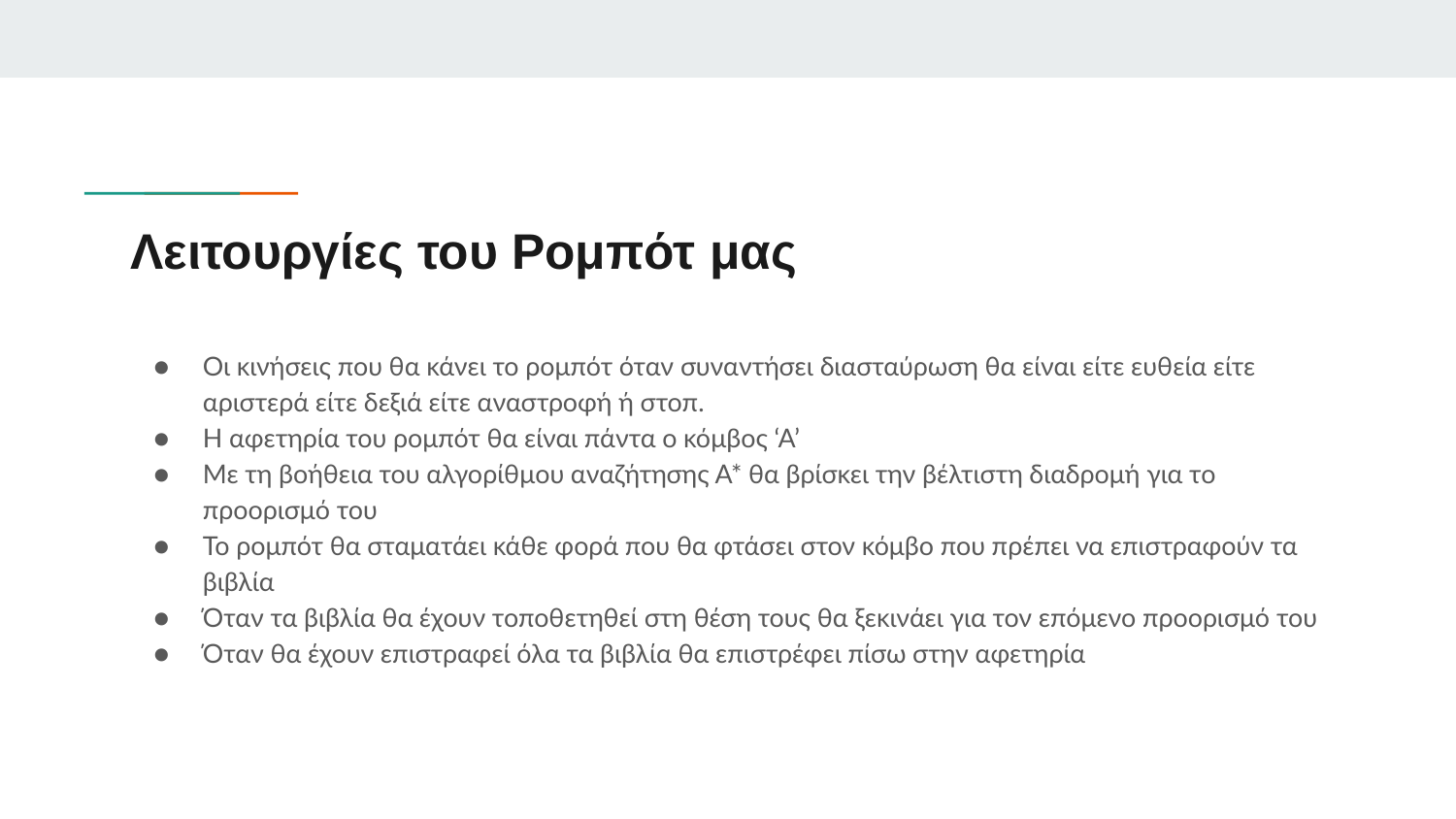

# Λειτουργίες του Ρομπότ μας
Οι κινήσεις που θα κάνει το ρομπότ όταν συναντήσει διασταύρωση θα είναι είτε ευθεία είτε αριστερά είτε δεξιά είτε αναστροφή ή στοπ.
Η αφετηρία του ρομπότ θα είναι πάντα ο κόμβος ‘Α’
Με τη βοήθεια του αλγορίθμου αναζήτησης Α* θα βρίσκει την βέλτιστη διαδρομή για το προορισμό του
Το ρομπότ θα σταματάει κάθε φορά που θα φτάσει στον κόμβο που πρέπει να επιστραφούν τα βιβλία
Όταν τα βιβλία θα έχουν τοποθετηθεί στη θέση τους θα ξεκινάει για τον επόμενο προορισμό του
Όταν θα έχουν επιστραφεί όλα τα βιβλία θα επιστρέφει πίσω στην αφετηρία